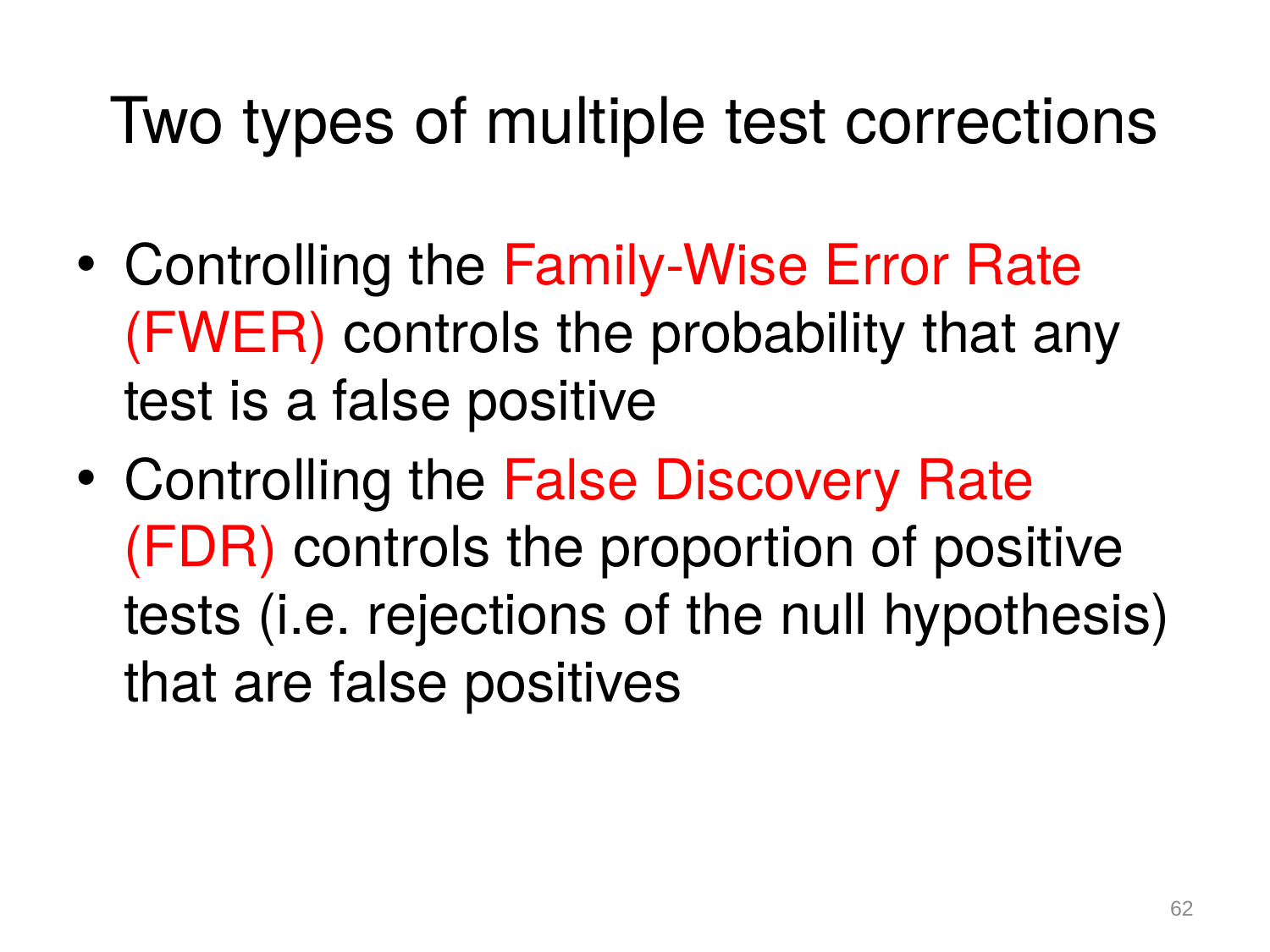

# Two types of multiple test corrections
Controlling the Family-Wise Error Rate (FWER) controls the probability that any test is a false positive
Controlling the False Discovery Rate (FDR) controls the proportion of positive tests (i.e. rejections of the null hypothesis) that are false positives
62